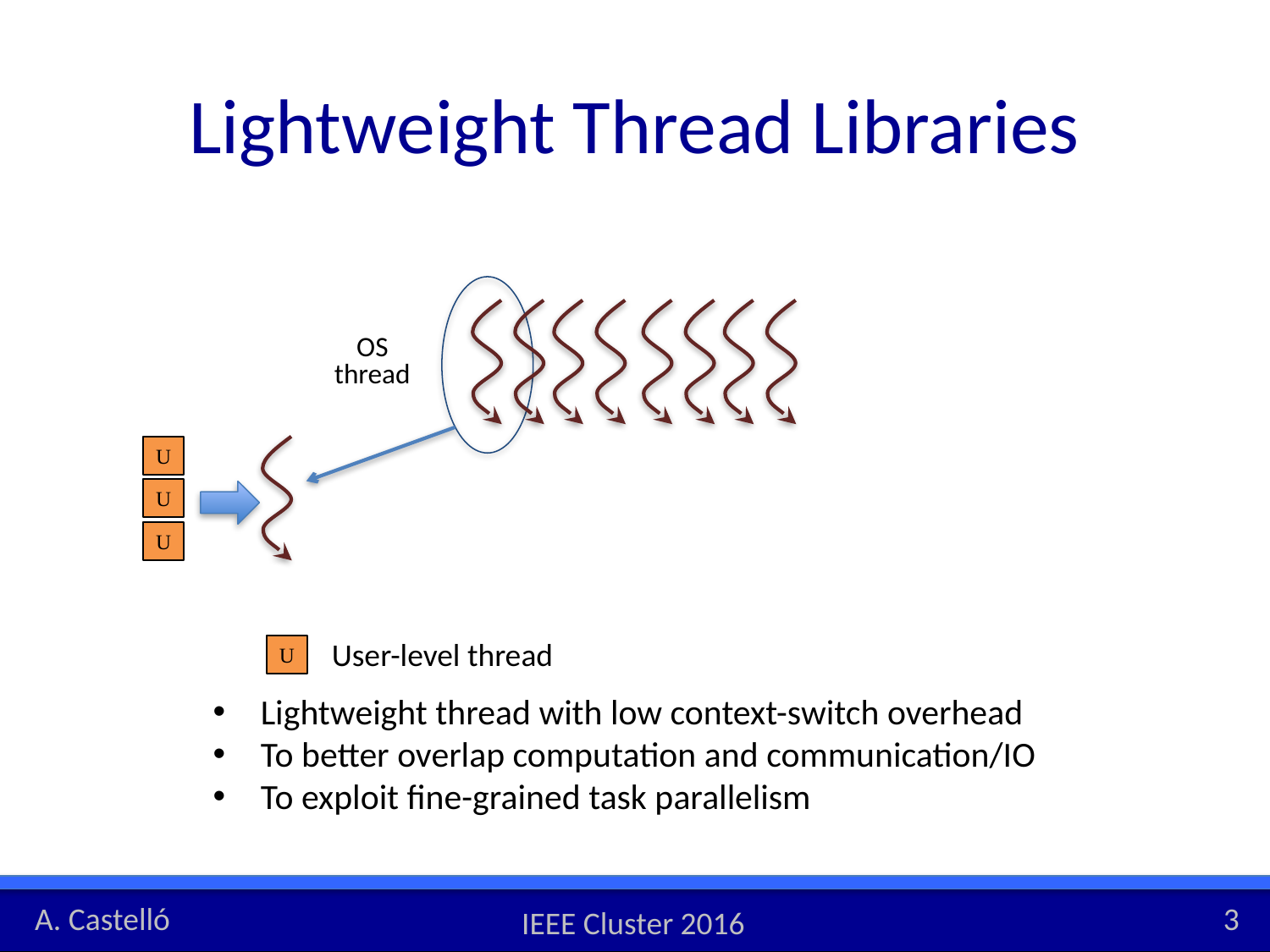

# Lightweight Thread Libraries

OS
thread
U

U

U
User-level thread
U
Lightweight thread with low context-switch overhead
To better overlap computation and communication/IO
To exploit fine-grained task parallelism

A. Castelló
3
IEEE Cluster 2016